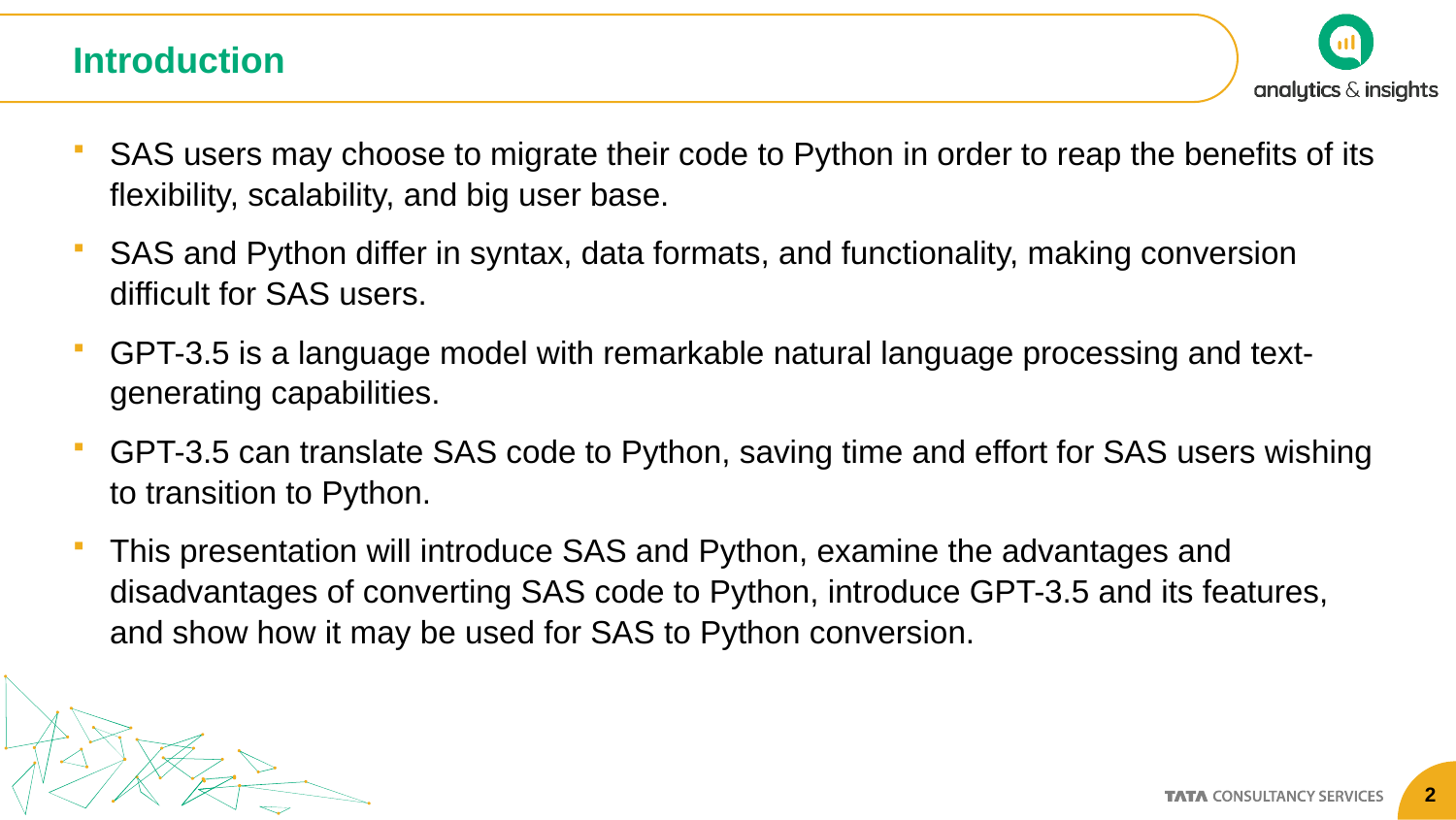

# Introduction
SAS users may choose to migrate their code to Python in order to reap the benefits of its flexibility, scalability, and big user base.
SAS and Python differ in syntax, data formats, and functionality, making conversion difficult for SAS users.
GPT-3.5 is a language model with remarkable natural language processing and text-generating capabilities.
GPT-3.5 can translate SAS code to Python, saving time and effort for SAS users wishing to transition to Python.
This presentation will introduce SAS and Python, examine the advantages and disadvantages of converting SAS code to Python, introduce GPT-3.5 and its features, and show how it may be used for SAS to Python conversion.
2